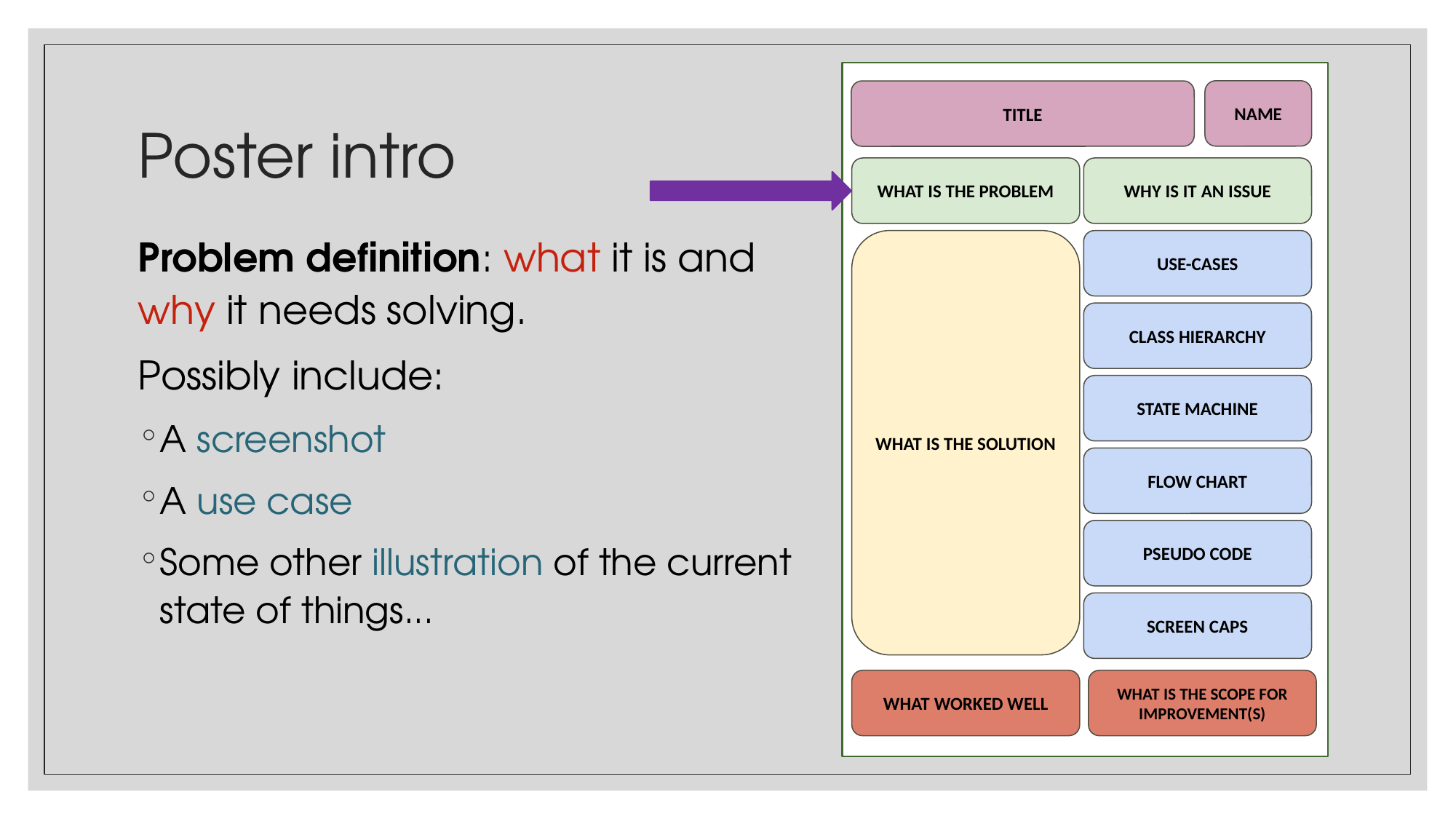

NAME
TITLE
WHAT IS THE PROBLEM
WHY IS IT AN ISSUE
WHAT IS THE SOLUTION
USE-CASES
CLASS HIERARCHY
STATE MACHINE
FLOW CHART
PSEUDO CODE
SCREEN CAPS
WHAT WORKED WELL
WHAT IS THE SCOPE FOR IMPROVEMENT(S)
# Poster intro

Problem definition: what it is and why it needs solving.
Possibly include:
A screenshot
A use case
Some other illustration of the current state of things...